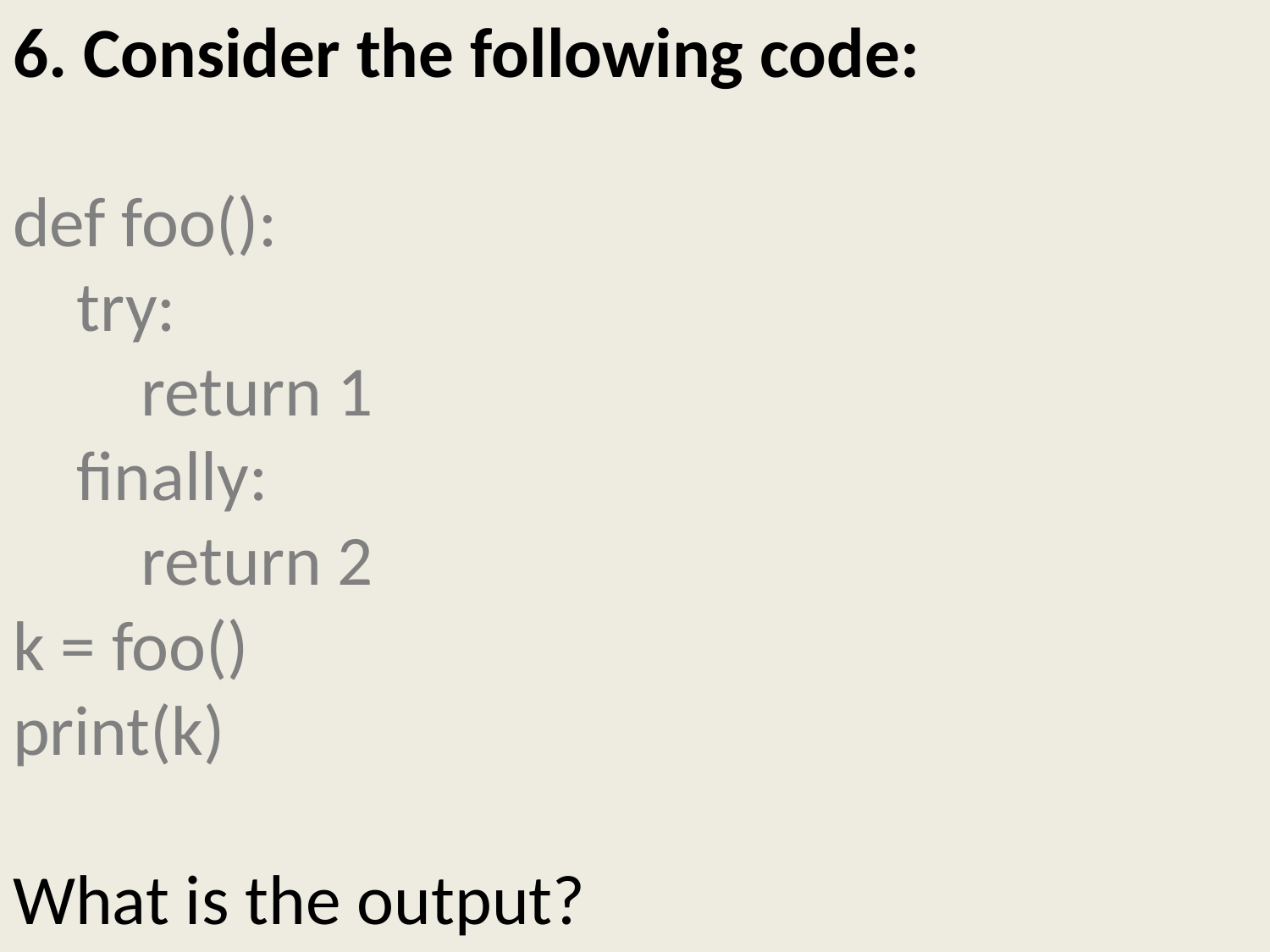

# 6. Consider the following code: def foo(): try: return 1 finally: return 2 k = foo() print(k) What is the output?